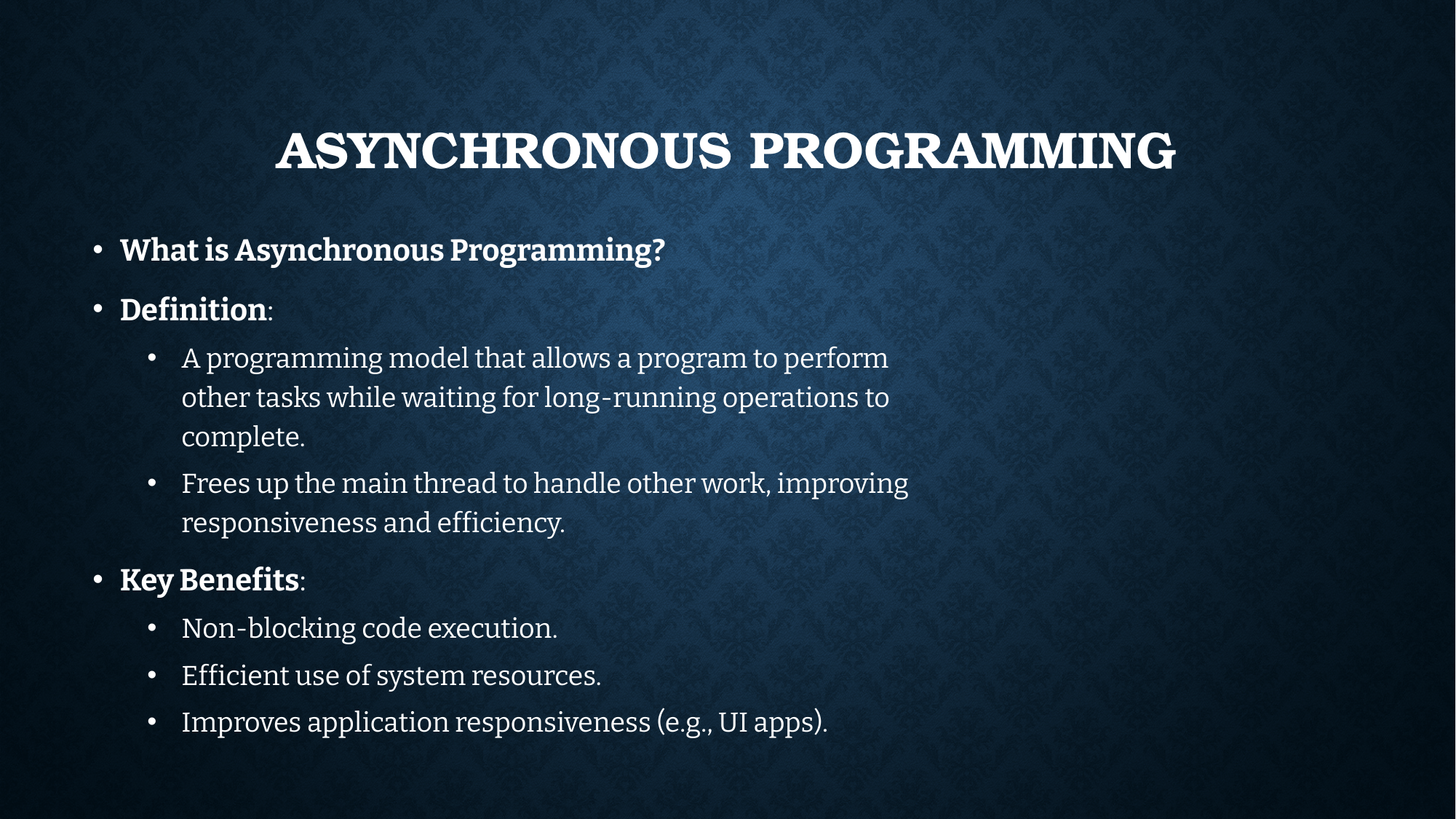

# Asynchronous Programming
What is Asynchronous Programming?
Definition:
A programming model that allows a program to perform other tasks while waiting for long-running operations to complete.
Frees up the main thread to handle other work, improving responsiveness and efficiency.
Key Benefits:
Non-blocking code execution.
Efficient use of system resources.
Improves application responsiveness (e.g., UI apps).